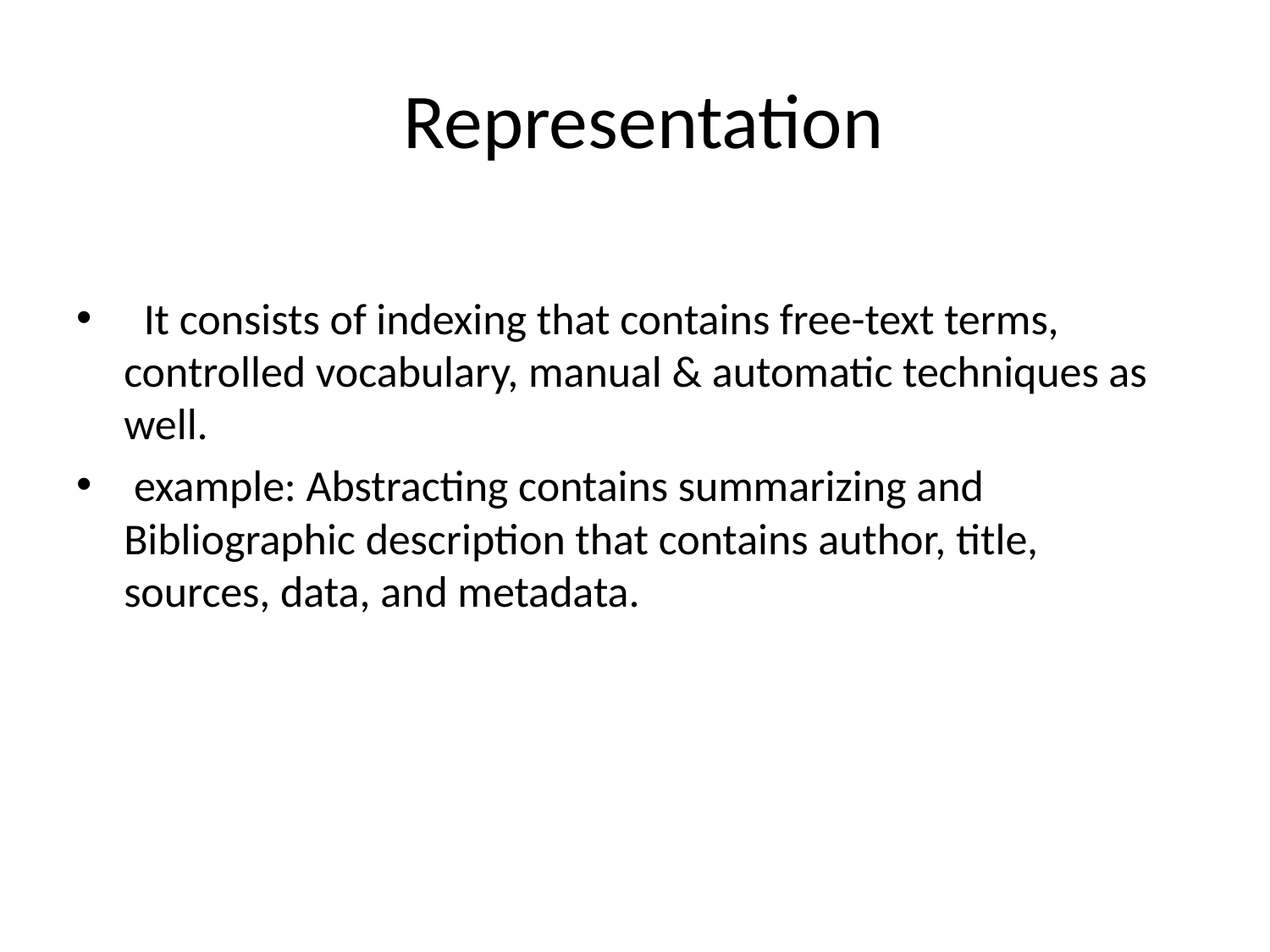

# Representation

  It consists of indexing that contains free-text terms, controlled vocabulary, manual & automatic techniques as well.
 example: Abstracting contains summarizing and Bibliographic description that contains author, title, sources, data, and metadata.